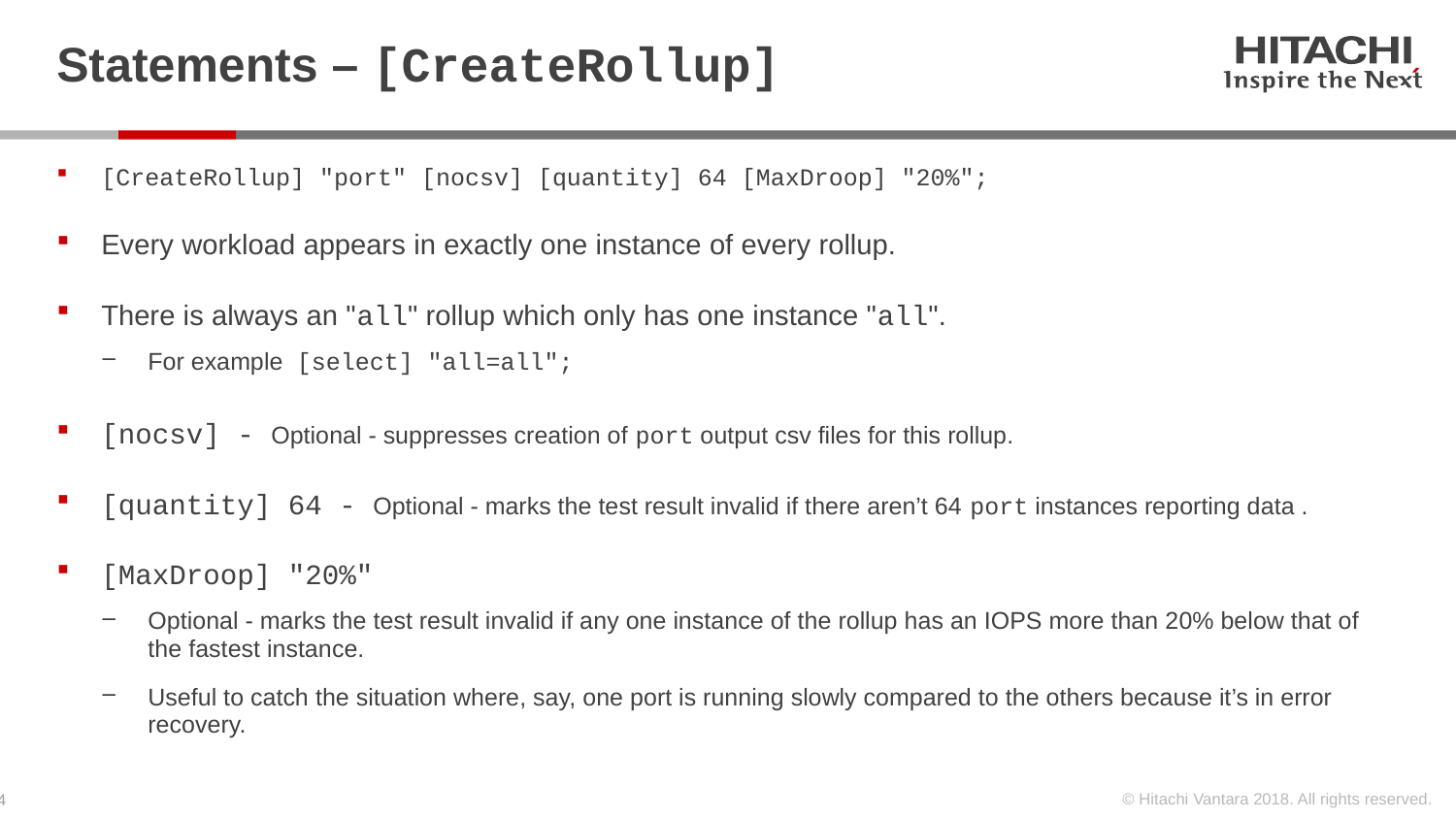

# Statements – [CreateRollup]
[CreateRollup] "port" [nocsv] [quantity] 64 [MaxDroop] "20%";
Every workload appears in exactly one instance of every rollup.
There is always an "all" rollup which only has one instance "all".
For example  [select] "all=all";
[nocsv] - Optional - suppresses creation of port output csv files for this rollup.
[quantity] 64 - Optional - marks the test result invalid if there aren’t 64 port instances reporting data .
[MaxDroop] "20%"
Optional - marks the test result invalid if any one instance of the rollup has an IOPS more than 20% below that of the fastest instance.
Useful to catch the situation where, say, one port is running slowly compared to the others because it’s in error recovery.